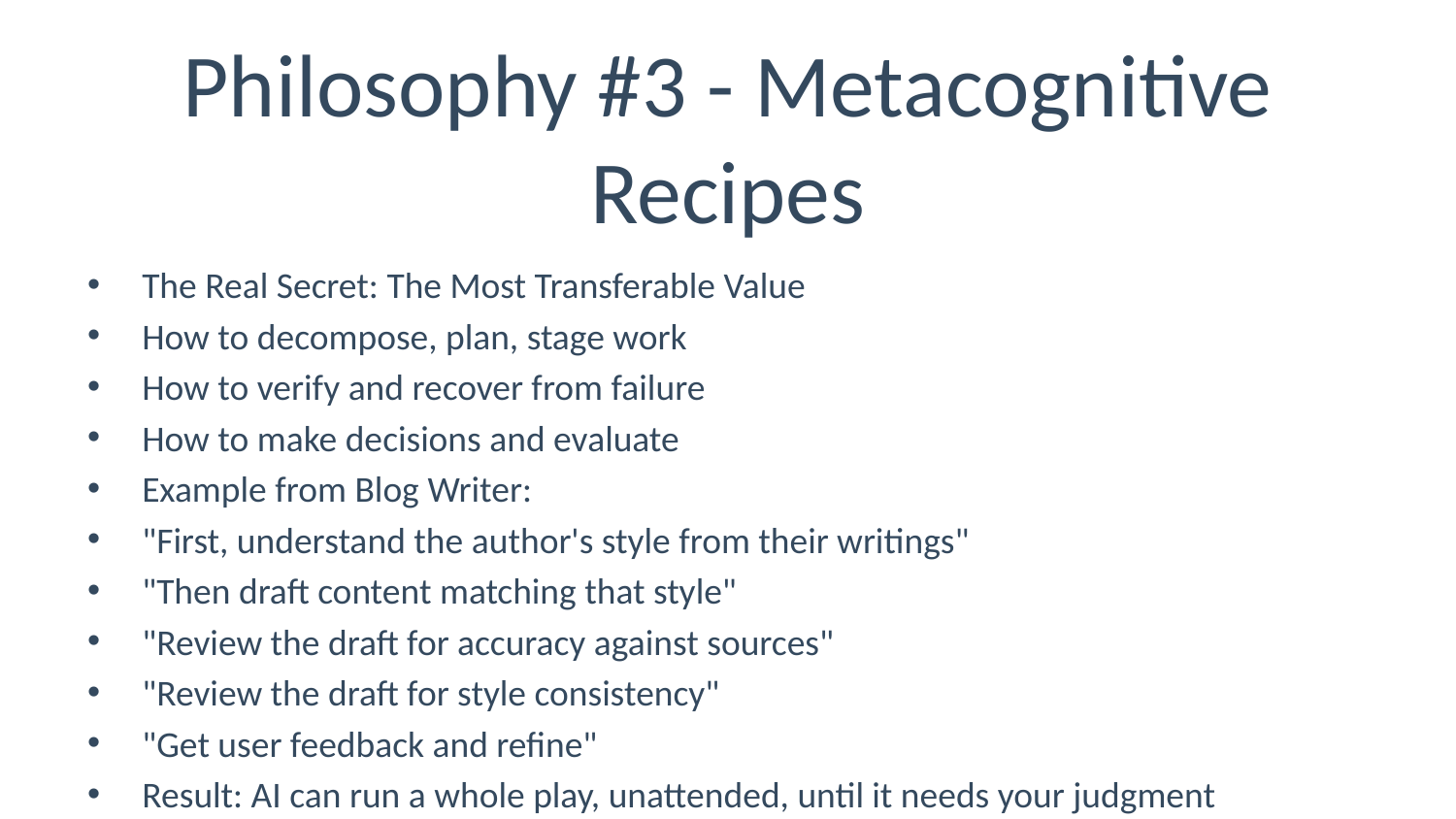

# Philosophy #3 - Metacognitive Recipes
The Real Secret: The Most Transferable Value
How to decompose, plan, stage work
How to verify and recover from failure
How to make decisions and evaluate
Example from Blog Writer:
"First, understand the author's style from their writings"
"Then draft content matching that style"
"Review the draft for accuracy against sources"
"Review the draft for style consistency"
"Get user feedback and refine"
Result: AI can run a whole play, unattended, until it needs your judgment